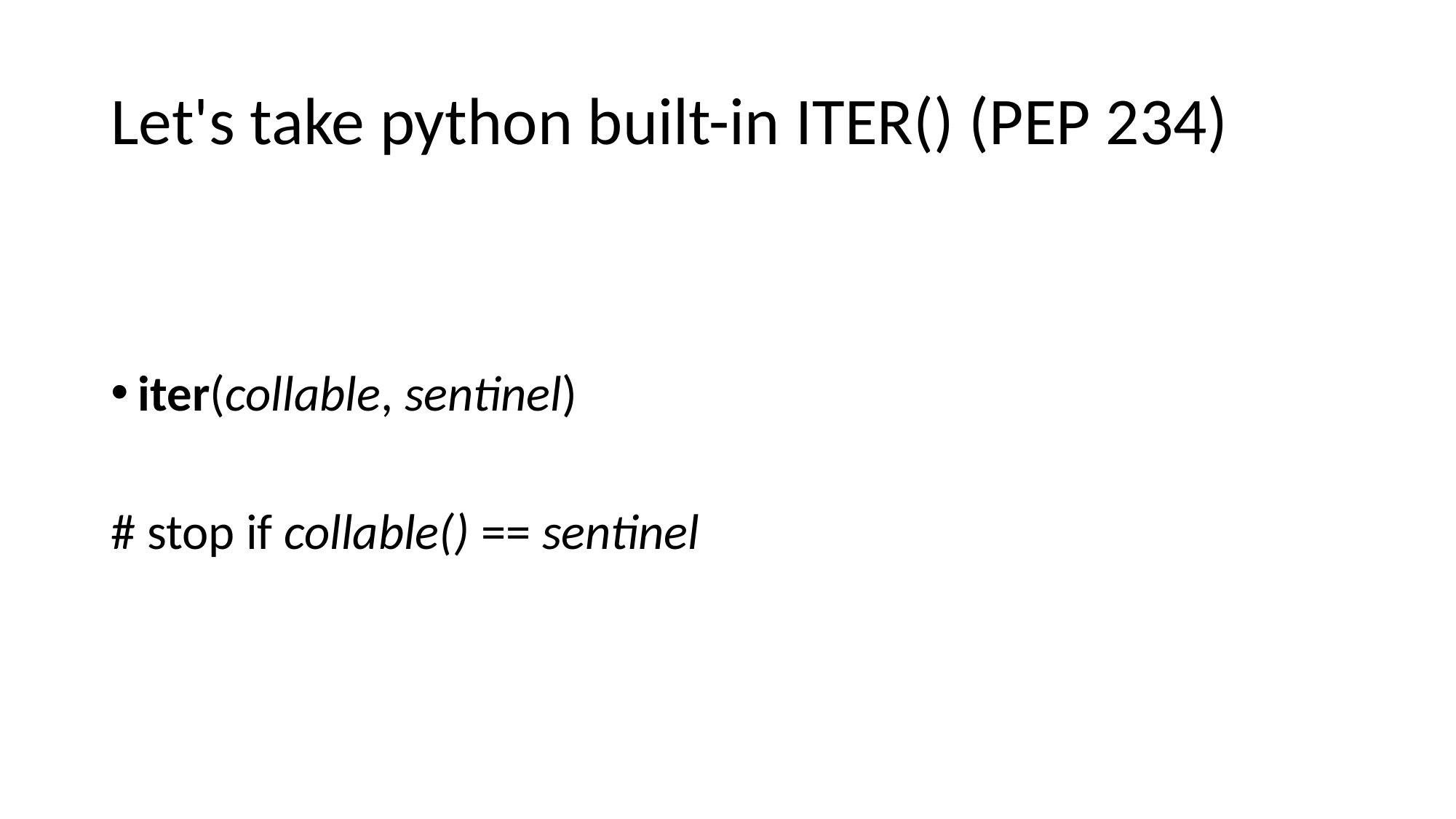

# Let's take python built-in ITER() (PEP 234)

iter(collable, sentinel)

# stop if collable() == sentinel